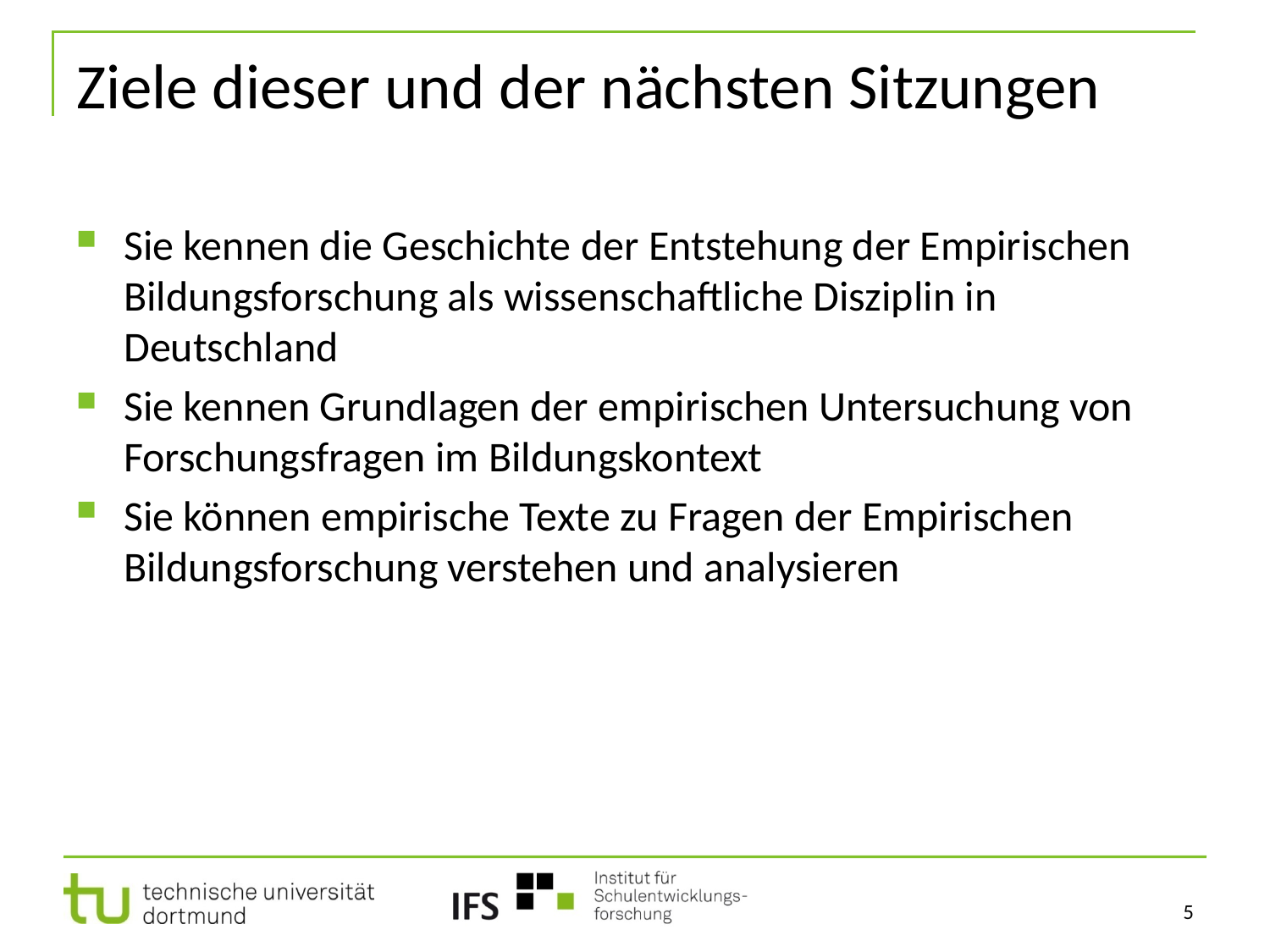

# Ziele dieser und der nächsten Sitzungen
Sie kennen die Geschichte der Entstehung der Empirischen Bildungsforschung als wissenschaftliche Disziplin in Deutschland
Sie kennen Grundlagen der empirischen Untersuchung von Forschungsfragen im Bildungskontext
Sie können empirische Texte zu Fragen der Empirischen Bildungsforschung verstehen und analysieren

5